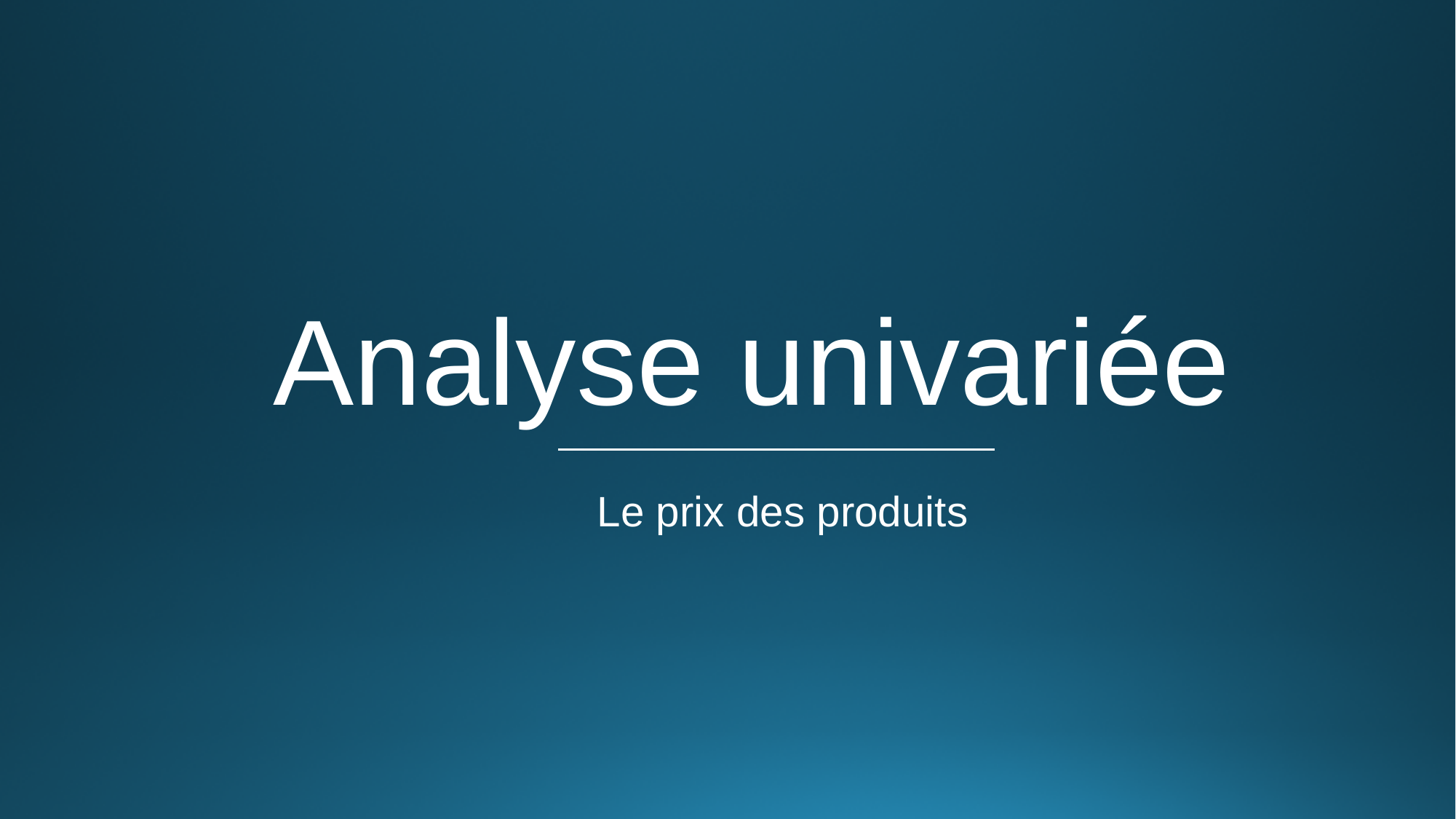

Analyse univariée
# Le prix des produits